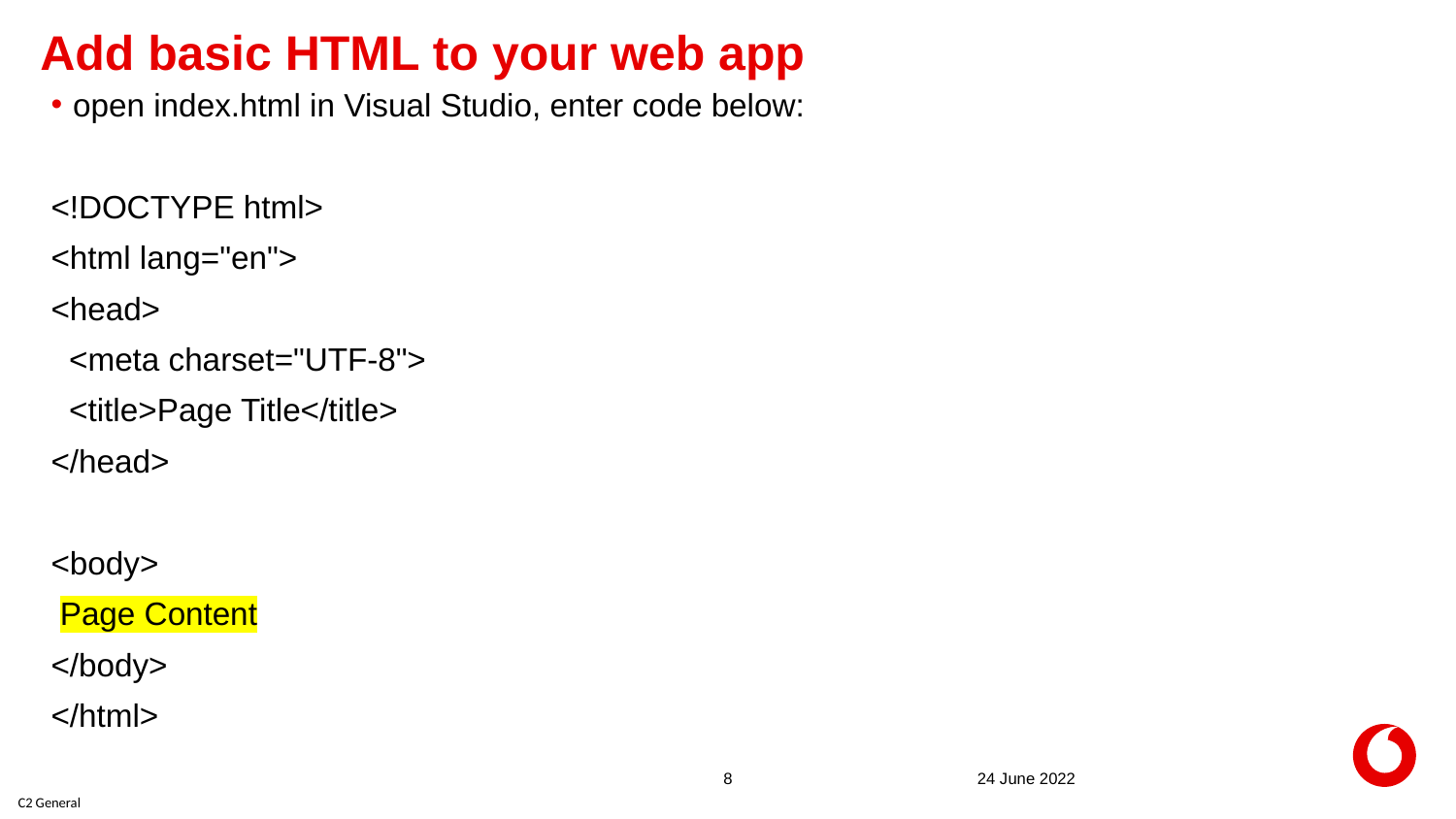

# Add basic HTML to your web app
open index.html in Visual Studio, enter code below:

<!DOCTYPE html>
<html lang="en">
<head>
  <meta charset="UTF-8">
  <title>Page Title</title>
</head>

<body>
 Page Content
</body>
</html>

24 June 2022
8